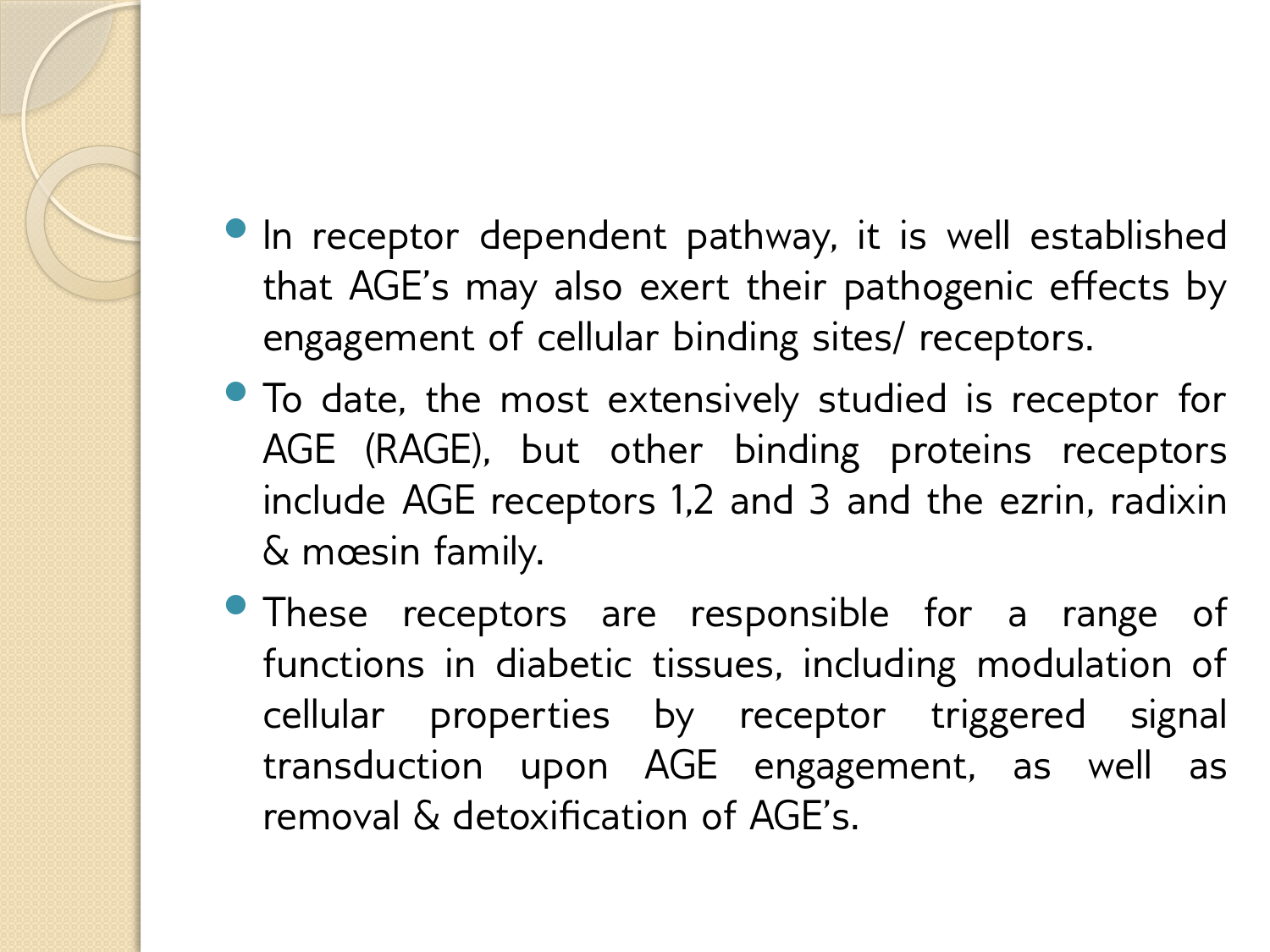

#
In receptor dependent pathway, it is well established that AGE’s may also exert their pathogenic effects by engagement of cellular binding sites/ receptors.
To date, the most extensively studied is receptor for AGE (RAGE), but other binding proteins receptors include AGE receptors 1,2 and 3 and the ezrin, radixin & moesin family.
These receptors are responsible for a range of functions in diabetic tissues, including modulation of cellular properties by receptor triggered signal transduction upon AGE engagement, as well as removal & detoxification of AGE’s.